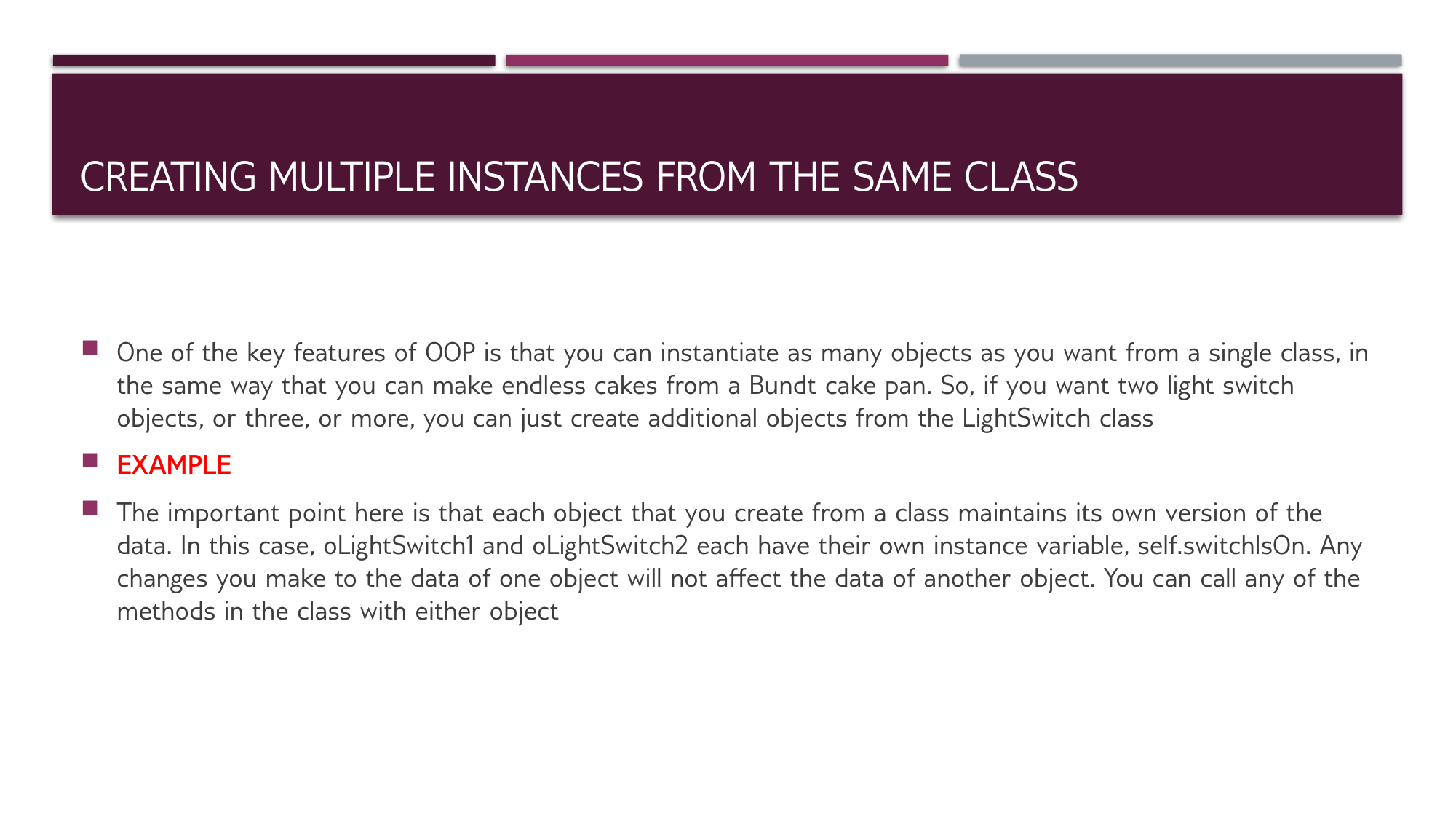

# Creating Multiple Instances from the Same Class
One of the key features of OOP is that you can instantiate as many objects as you want from a single class, in the same way that you can make endless cakes from a Bundt cake pan. So, if you want two light switch objects, or three, or more, you can just create additional objects from the LightSwitch class
EXAMPLE
The important point here is that each object that you create from a class maintains its own version of the data. In this case, oLightSwitch1 and oLightSwitch2 each have their own instance variable, self.switchIsOn. Any changes you make to the data of one object will not affect the data of another object. You can call any of the methods in the class with either object